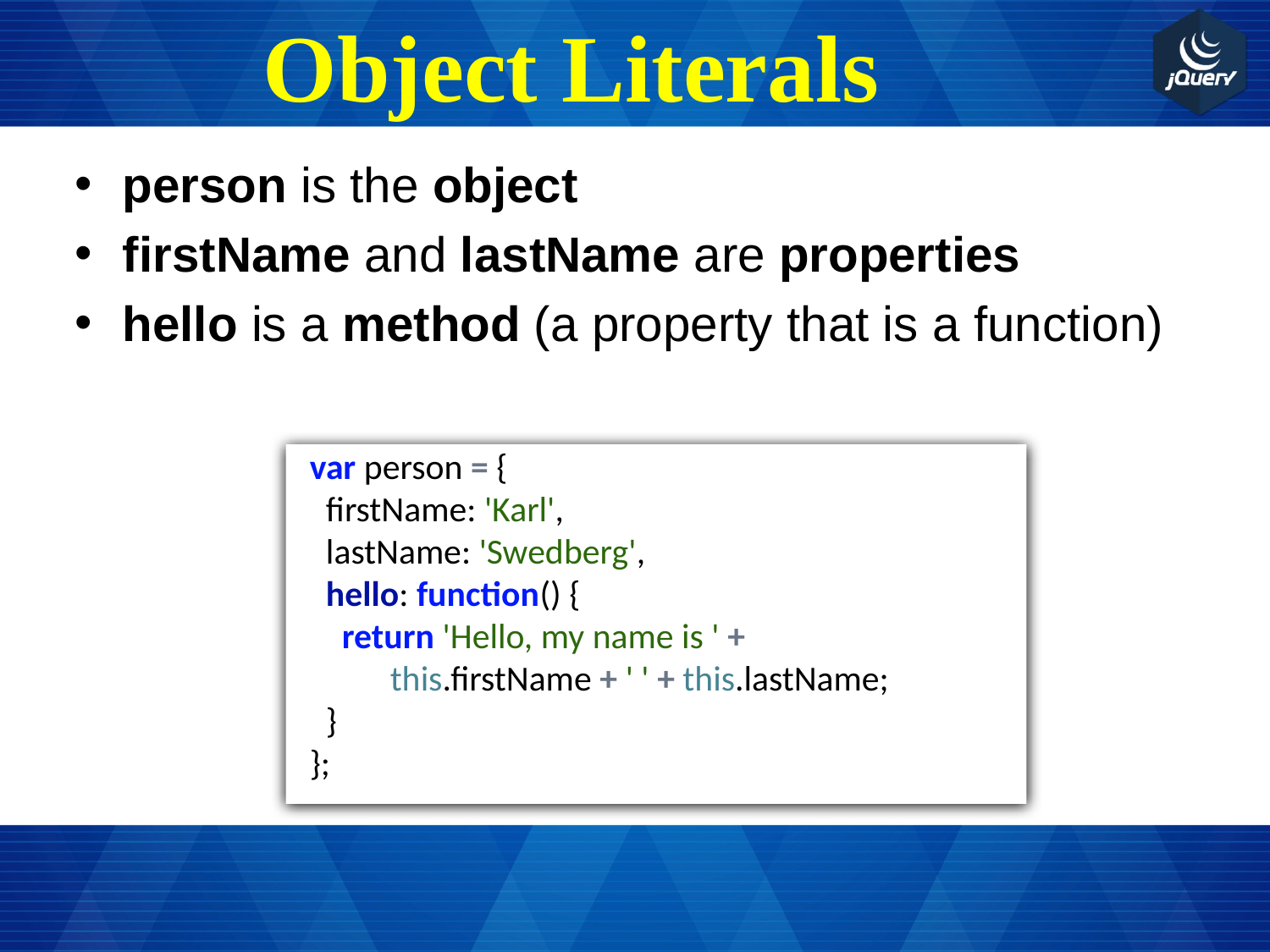

# Object Literals
person is the object
firstName and lastName are properties
hello is a method (a property that is a function)
var person = {
  firstName: 'Karl',
  lastName: 'Swedberg',
  hello: function() {
    return 'Hello, my name is ' +
          this.firstName + ' ' + this.lastName;
  }
};